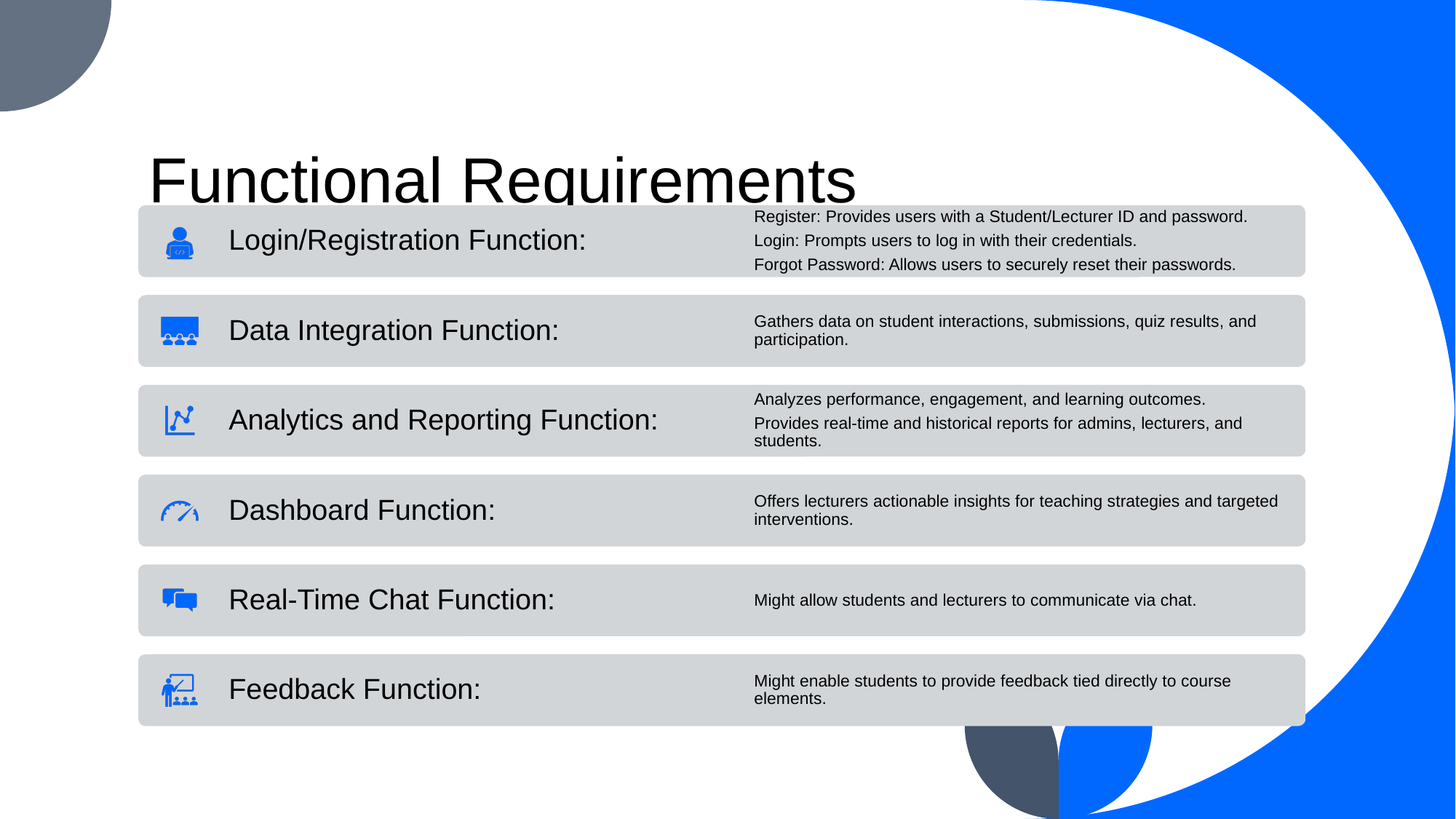

# Functional Requirements
Login/Registration Function:
Register: Provides users with a Student/Lecturer ID and password.
Login: Prompts users to log in with their credentials.
Forgot Password: Allows users to securely reset their passwords.
Data Integration Function:
Gathers data on student interactions, submissions, quiz results, and participation.
Analytics and Reporting Function:
Analyzes performance, engagement, and learning outcomes.
Provides real-time and historical reports for admins, lecturers, and students.
Dashboard Function:
Offers lecturers actionable insights for teaching strategies and targeted interventions.
Real-Time Chat Function:
Might allow students and lecturers to communicate via chat.
Feedback Function:
Might enable students to provide feedback tied directly to course elements.